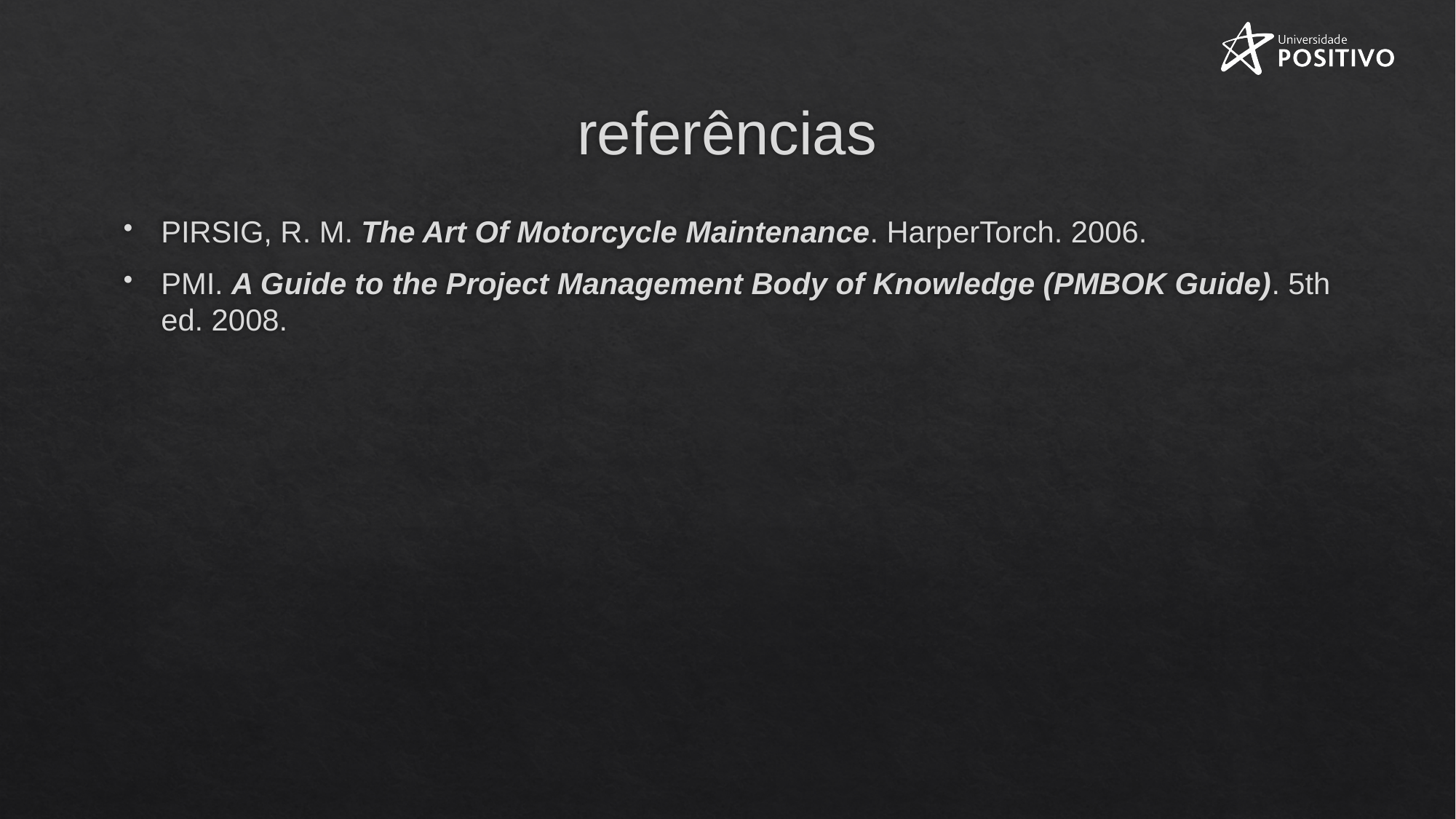

# referências
PIRSIG, R. M. The Art Of Motorcycle Maintenance. HarperTorch. 2006.
PMI. A Guide to the Project Management Body of Knowledge (PMBOK Guide). 5th ed. 2008.